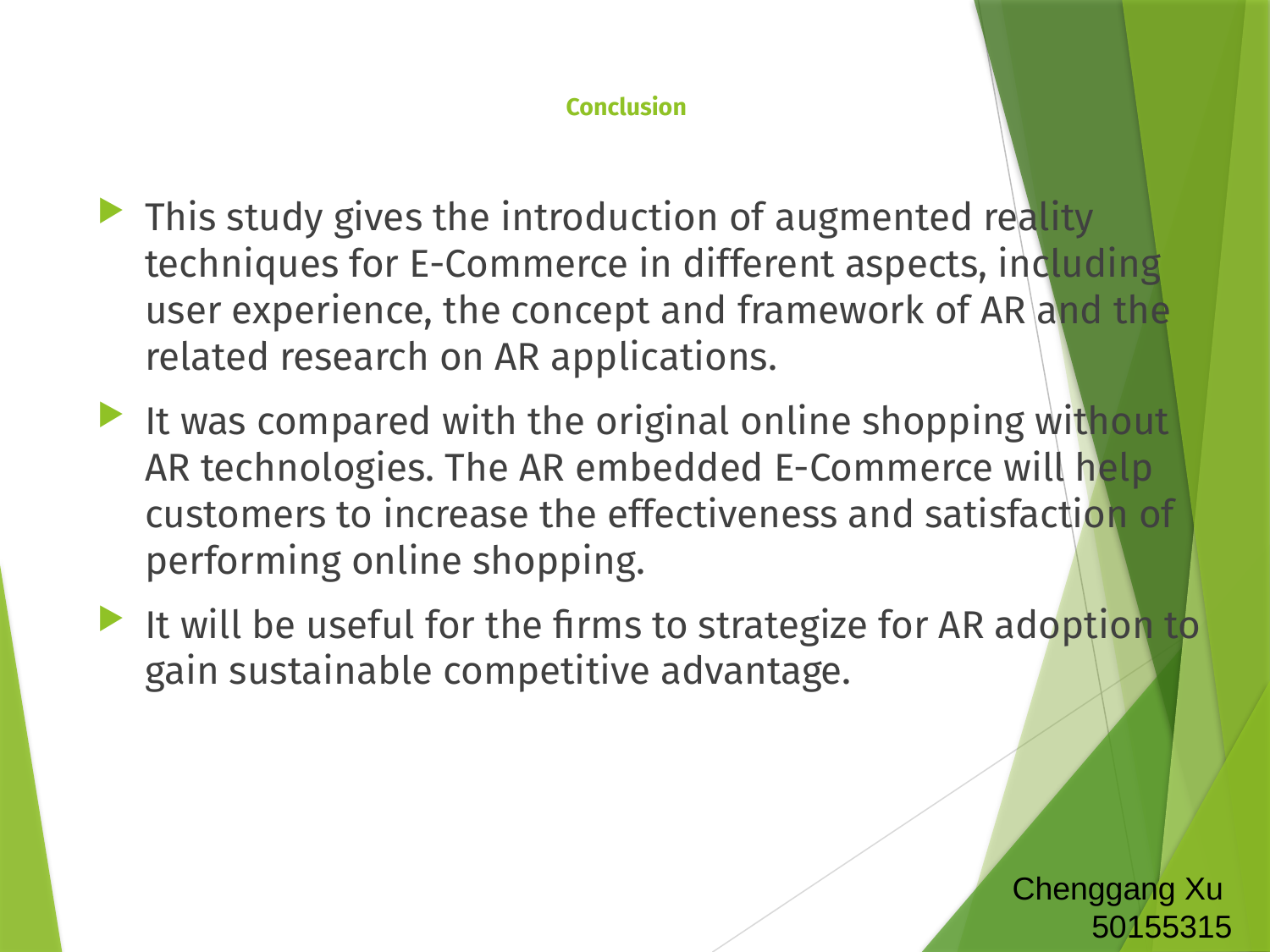

# Conclusion
This study gives the introduction of augmented reality techniques for E-Commerce in different aspects, including user experience, the concept and framework of AR and the related research on AR applications.
It was compared with the original online shopping without AR technologies. The AR embedded E-Commerce will help customers to increase the effectiveness and satisfaction of performing online shopping.
It will be useful for the firms to strategize for AR adoption to gain sustainable competitive advantage.
Chenggang Xu
50155315